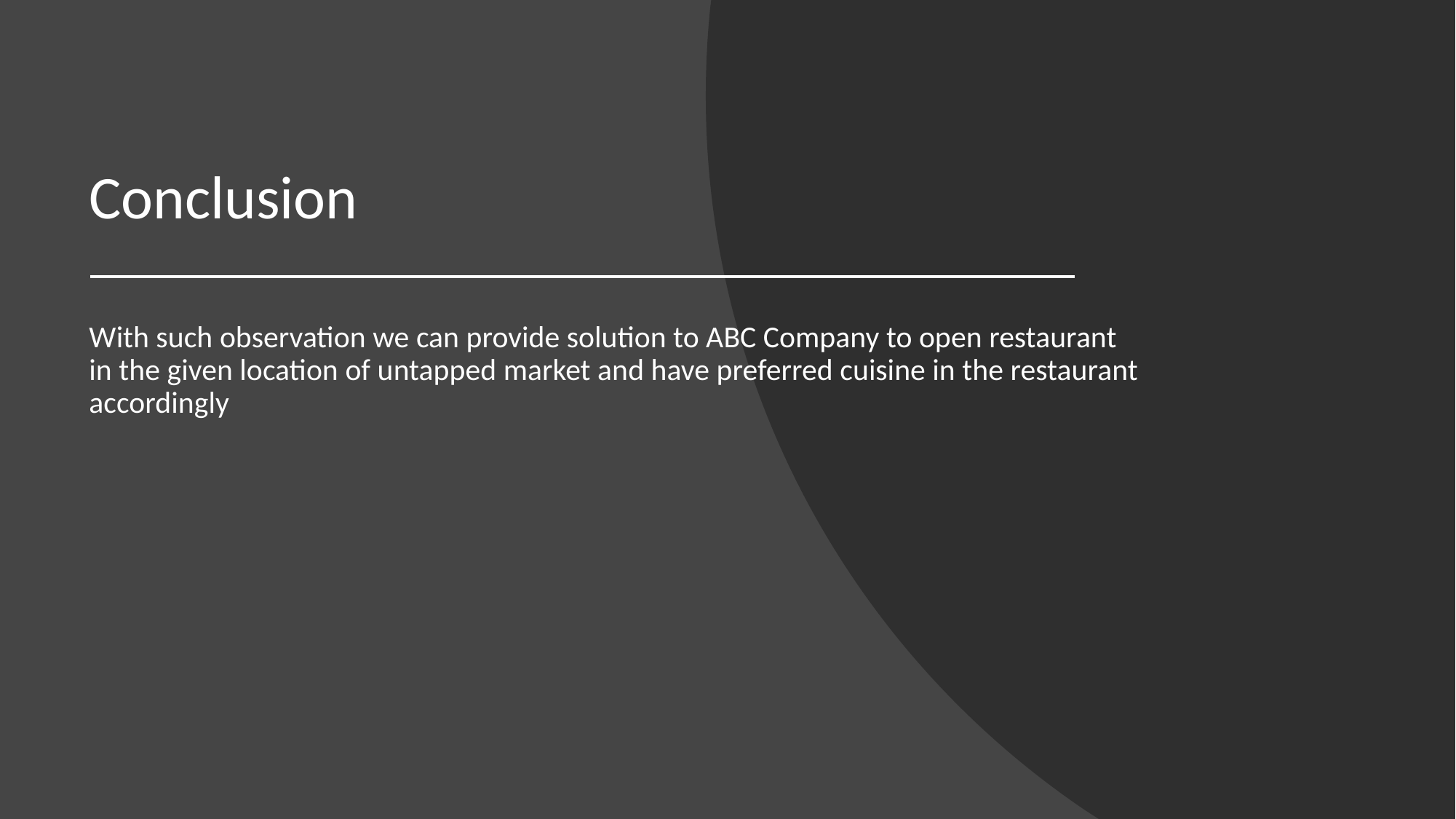

# Conclusion
With such observation we can provide solution to ABC Company to open restaurant in the given location of untapped market and have preferred cuisine in the restaurant accordingly